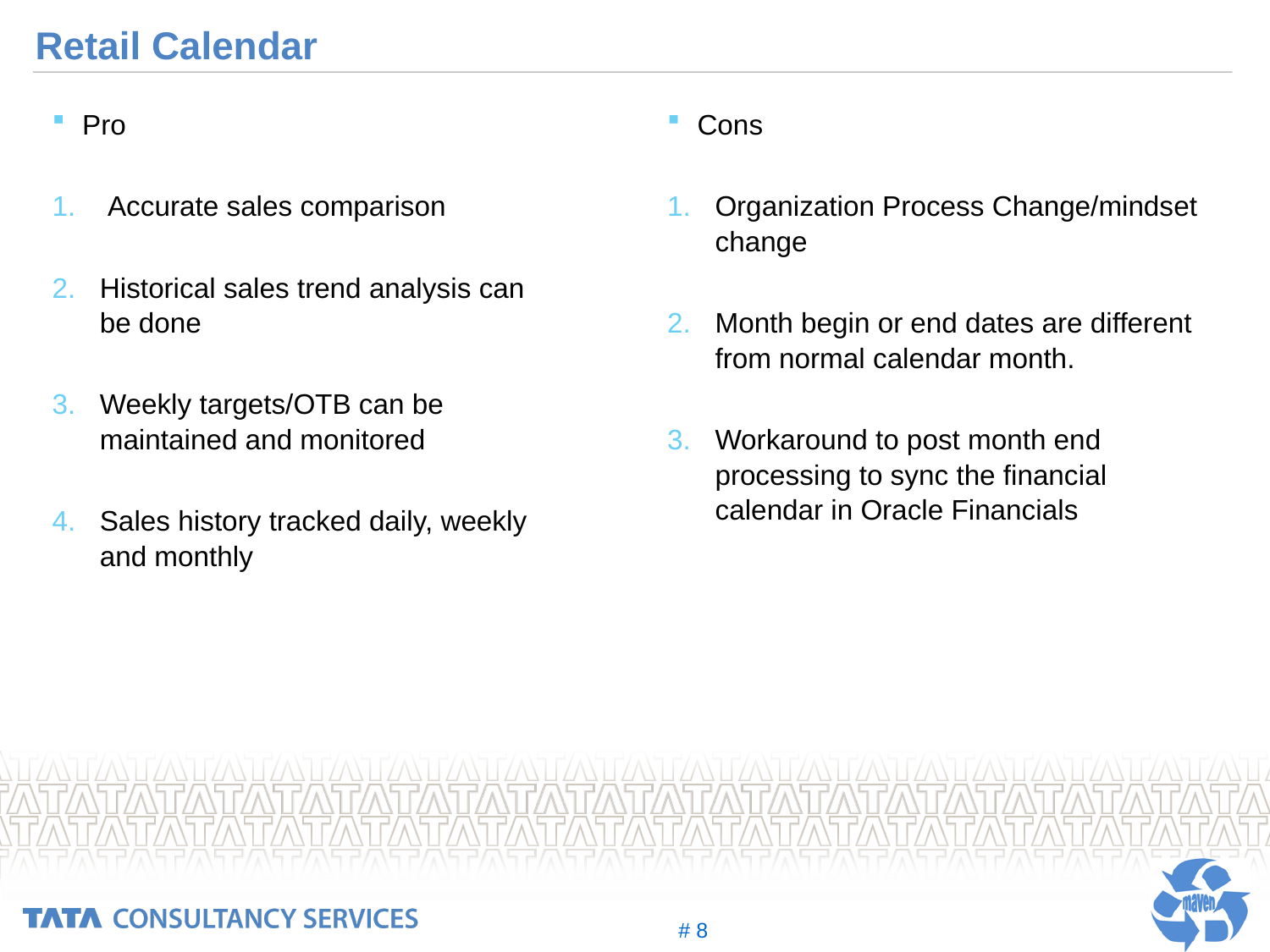

# Retail Calendar
Pro

 Accurate sales comparison

Historical sales trend analysis can be done

Weekly targets/OTB can be maintained and monitored

Sales history tracked daily, weekly and monthly
Cons

Organization Process Change/mindset change

Month begin or end dates are different from normal calendar month.

Workaround to post month end processing to sync the financial calendar in Oracle Financials